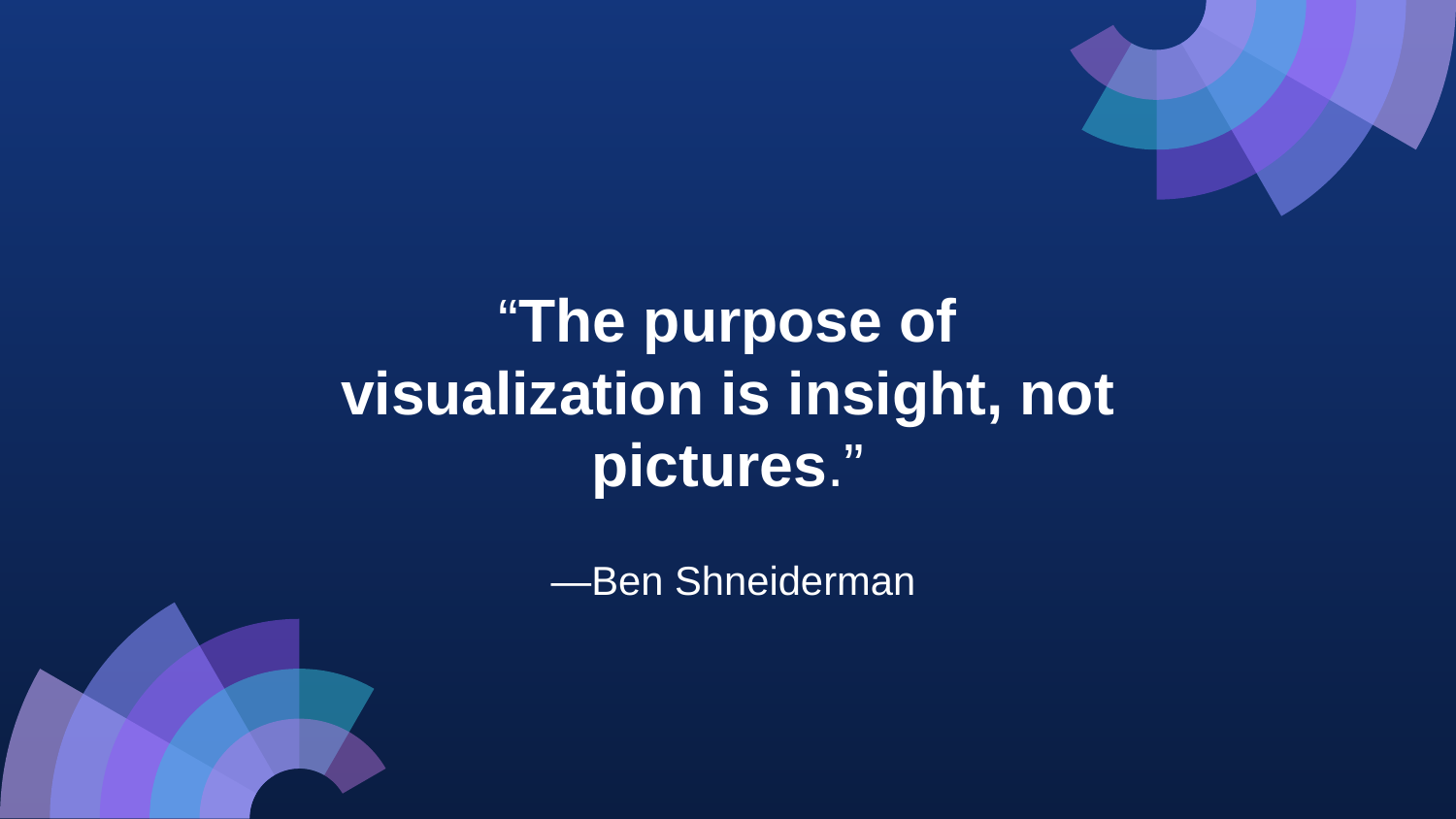

# “The purpose of visualization is insight, not pictures.”
 —Ben Shneiderman